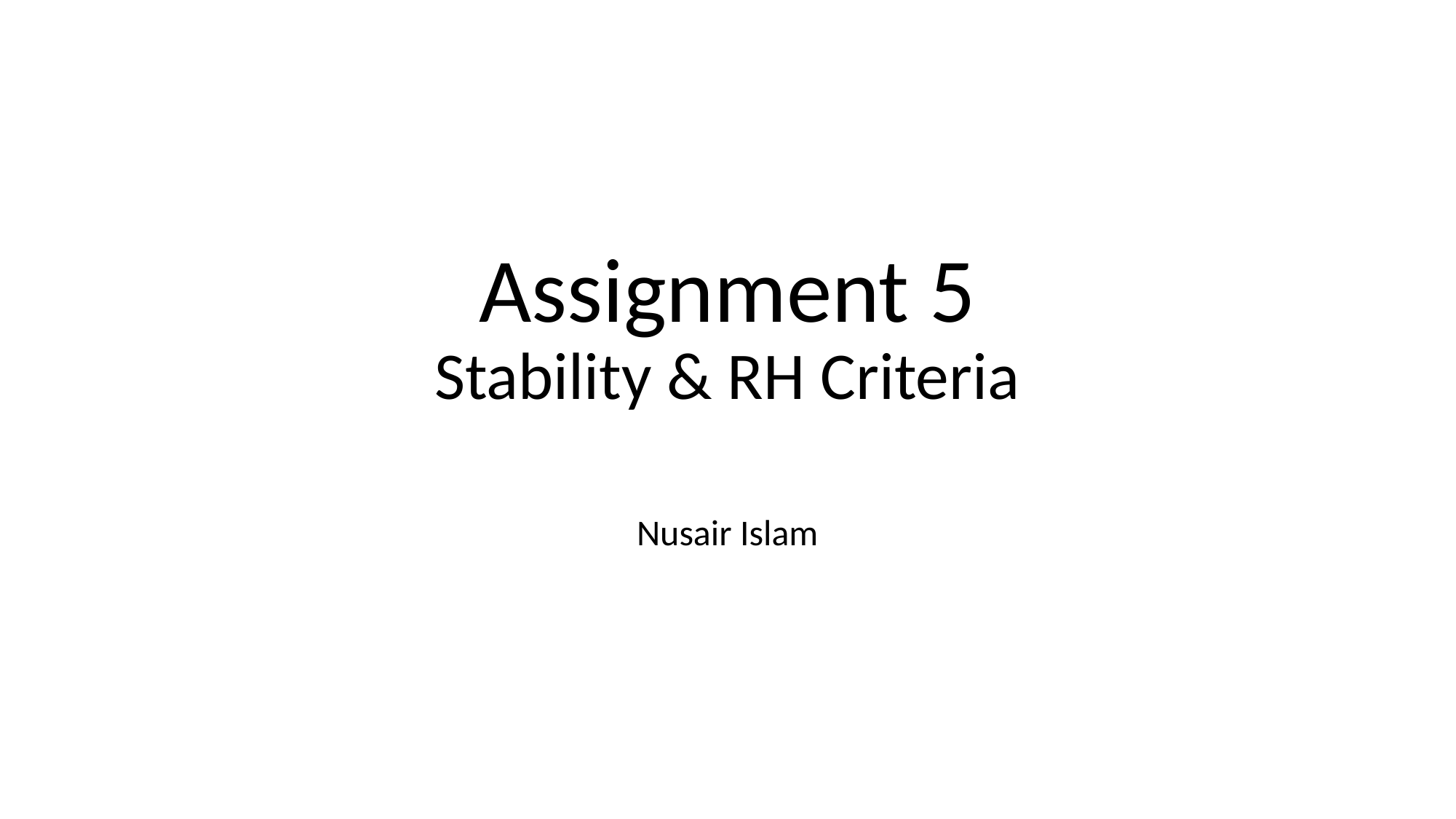

# Assignment 5 Stability & RH Criteria
Nusair Islam